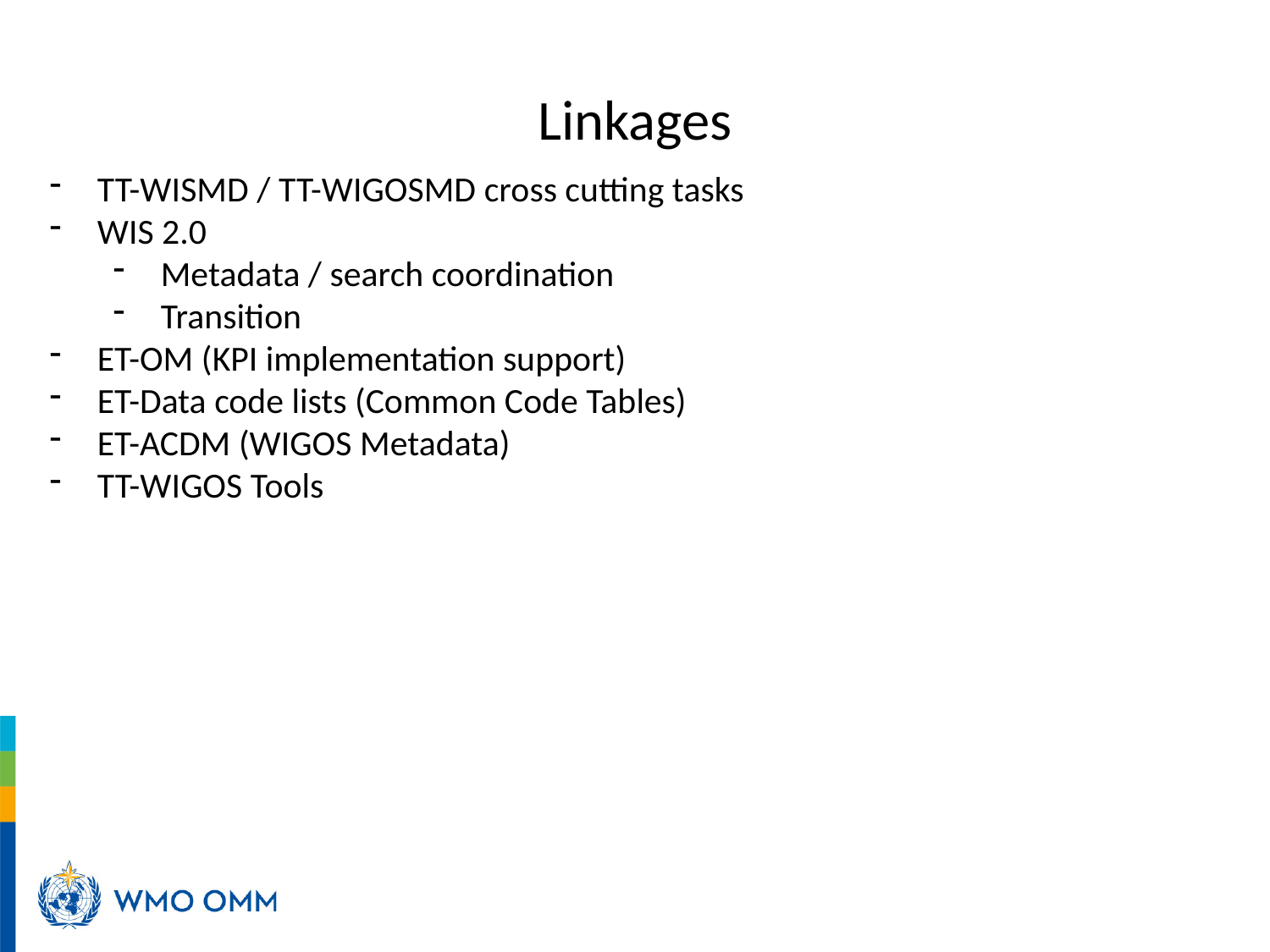

# Linkages
TT-WISMD / TT-WIGOSMD cross cutting tasks
WIS 2.0
Metadata / search coordination
Transition
ET-OM (KPI implementation support)
ET-Data code lists (Common Code Tables)
ET-ACDM (WIGOS Metadata)
TT-WIGOS Tools